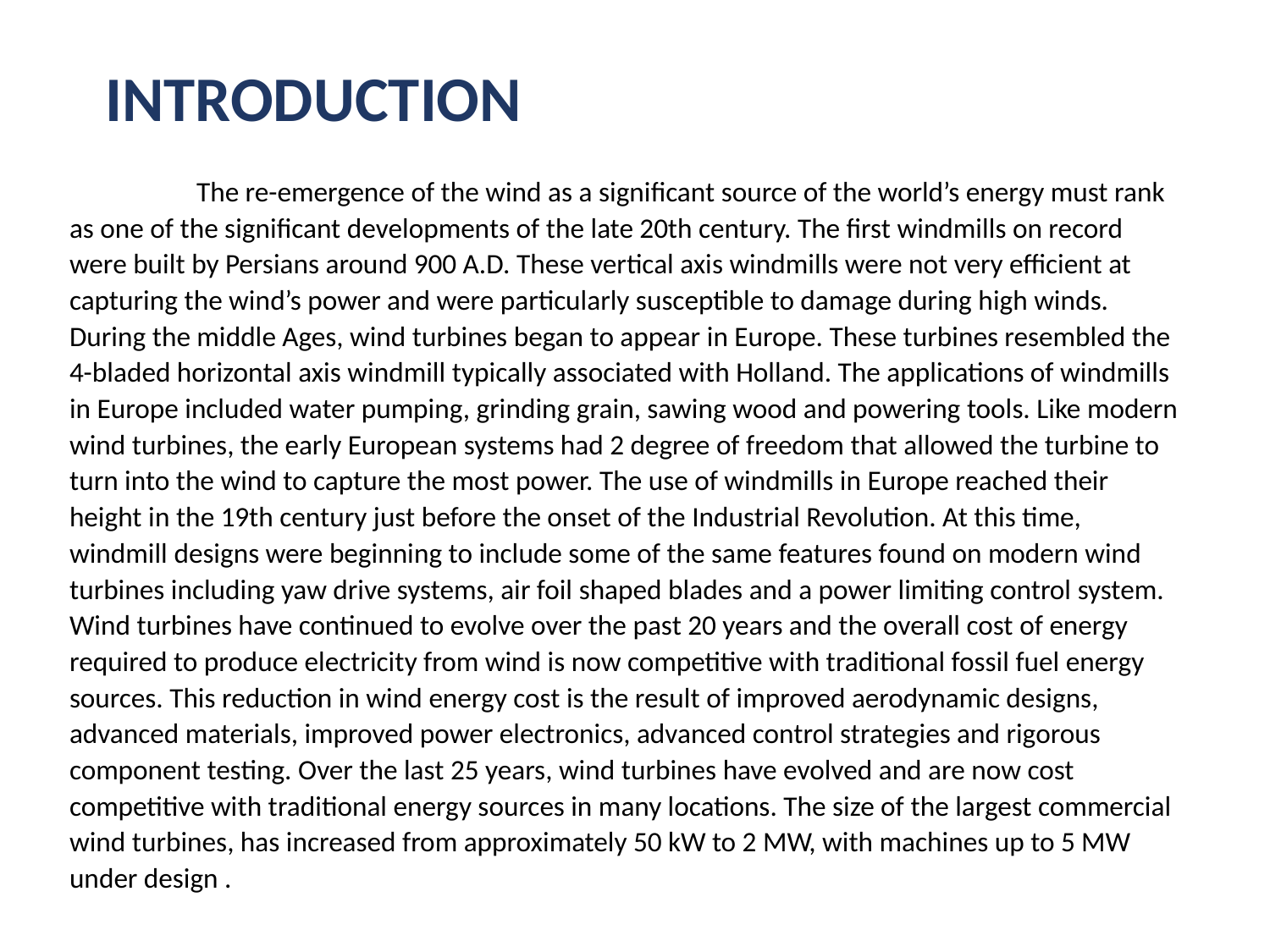

INTRODUCTION

		The re-emergence of the wind as a significant source of the world’s energy must rank as one of the significant developments of the late 20th century. The first windmills on record were built by Persians around 900 A.D. These vertical axis windmills were not very efficient at capturing the wind’s power and were particularly susceptible to damage during high winds. During the middle Ages, wind turbines began to appear in Europe. These turbines resembled the 4-bladed horizontal axis windmill typically associated with Holland. The applications of windmills in Europe included water pumping, grinding grain, sawing wood and powering tools. Like modern wind turbines, the early European systems had 2 degree of freedom that allowed the turbine to turn into the wind to capture the most power. The use of windmills in Europe reached their height in the 19th century just before the onset of the Industrial Revolution. At this time, windmill designs were beginning to include some of the same features found on modern wind turbines including yaw drive systems, air foil shaped blades and a power limiting control system. Wind turbines have continued to evolve over the past 20 years and the overall cost of energy required to produce electricity from wind is now competitive with traditional fossil fuel energy sources. This reduction in wind energy cost is the result of improved aerodynamic designs, advanced materials, improved power electronics, advanced control strategies and rigorous component testing. Over the last 25 years, wind turbines have evolved and are now cost competitive with traditional energy sources in many locations. The size of the largest commercial wind turbines, has increased from approximately 50 kW to 2 MW, with machines up to 5 MW under design .